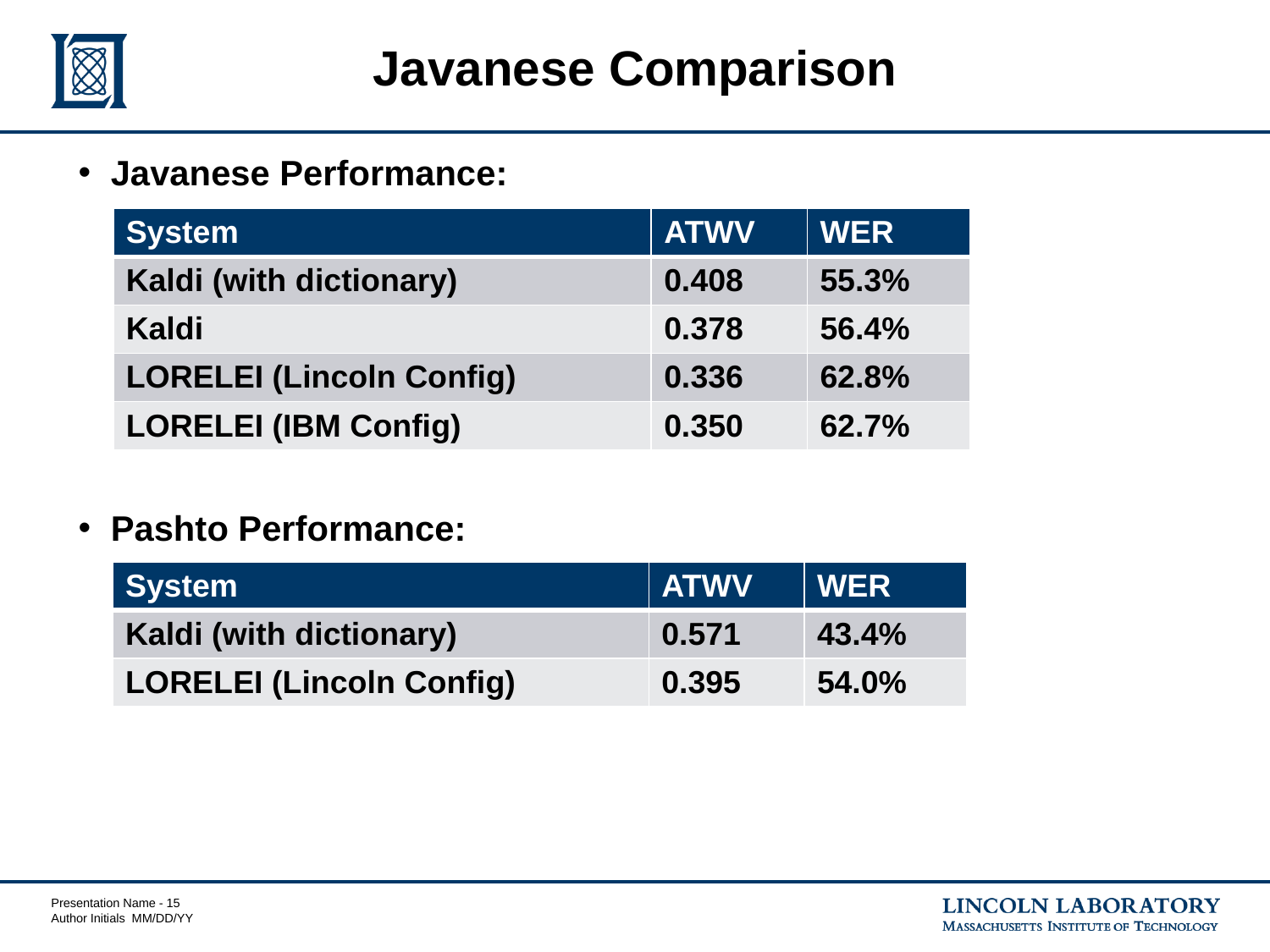

# Javanese Comparison
Javanese Performance:

Pashto Performance:

| System | ATWV | WER |
| --- | --- | --- |
| Kaldi (with dictionary) | 0.408 | 55.3% |
| Kaldi | 0.378 | 56.4% |
| LORELEI (Lincoln Config) | 0.336 | 62.8% |
| LORELEI (IBM Config) | 0.350 | 62.7% |
| System | ATWV | WER |
| --- | --- | --- |
| Kaldi (with dictionary) | 0.571 | 43.4% |
| LORELEI (Lincoln Config) | 0.395 | 54.0% |